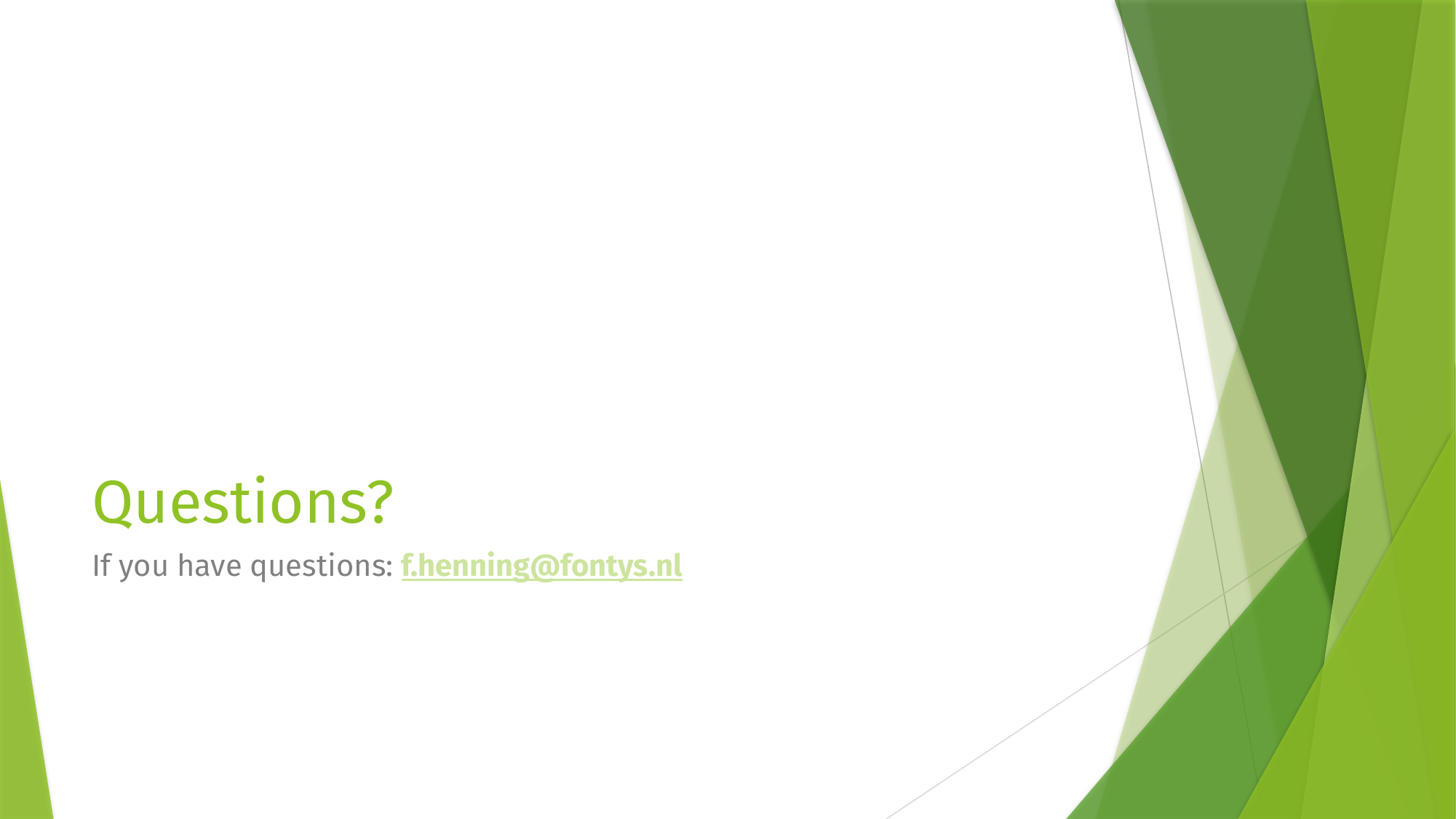

# Questions?
If you have questions: f.henning@fontys.nl